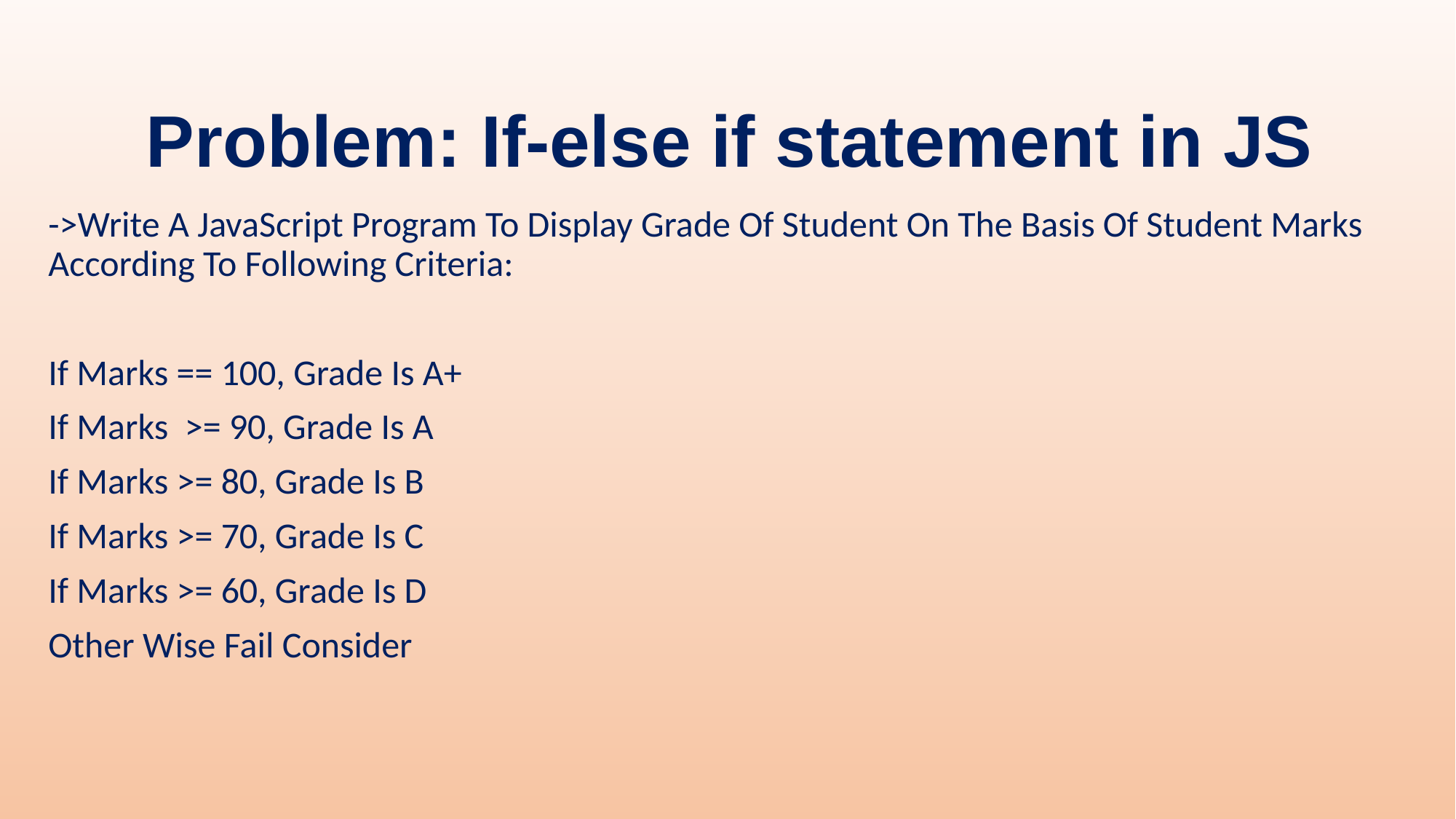

# Problem: If-else if statement in JS
->Write A JavaScript Program To Display Grade Of Student On The Basis Of Student Marks  According To Following Criteria:

If Marks == 100, Grade Is A+
If Marks  >= 90, Grade Is A
If Marks >= 80, Grade Is B
If Marks >= 70, Grade Is C
If Marks >= 60, Grade Is D
Other Wise Fail Consider